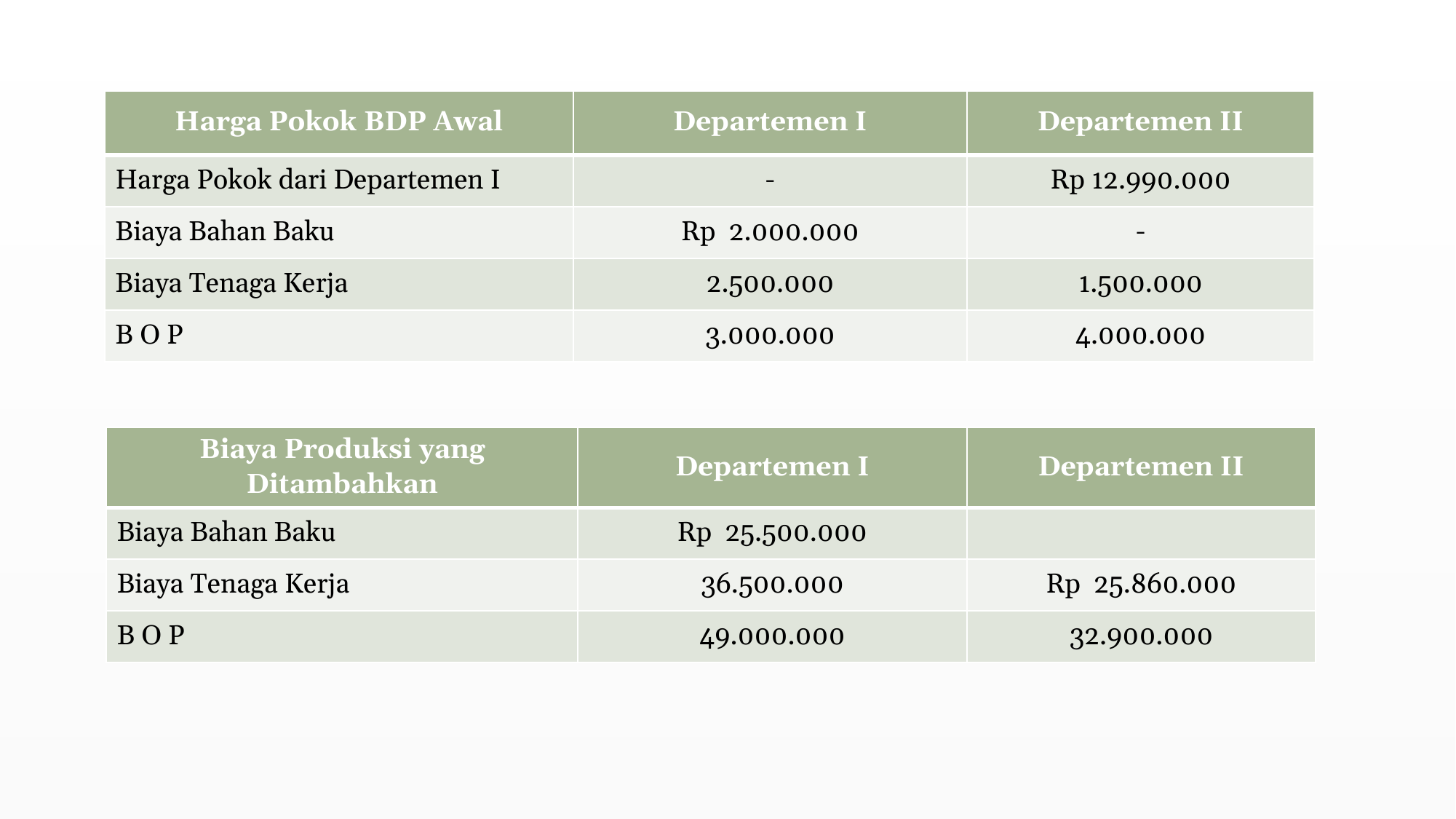

| Harga Pokok BDP Awal | Departemen I | Departemen II |
| --- | --- | --- |
| Harga Pokok dari Departemen I | - | Rp 12.990.000 |
| Biaya Bahan Baku | Rp 2.000.000 | - |
| Biaya Tenaga Kerja | 2.500.000 | 1.500.000 |
| B O P | 3.000.000 | 4.000.000 |
| Biaya Produksi yang Ditambahkan | Departemen I | Departemen II |
| --- | --- | --- |
| Biaya Bahan Baku | Rp 25.500.000 |  |
| Biaya Tenaga Kerja | 36.500.000 | Rp 25.860.000 |
| B O P | 49.000.000 | 32.900.000 |